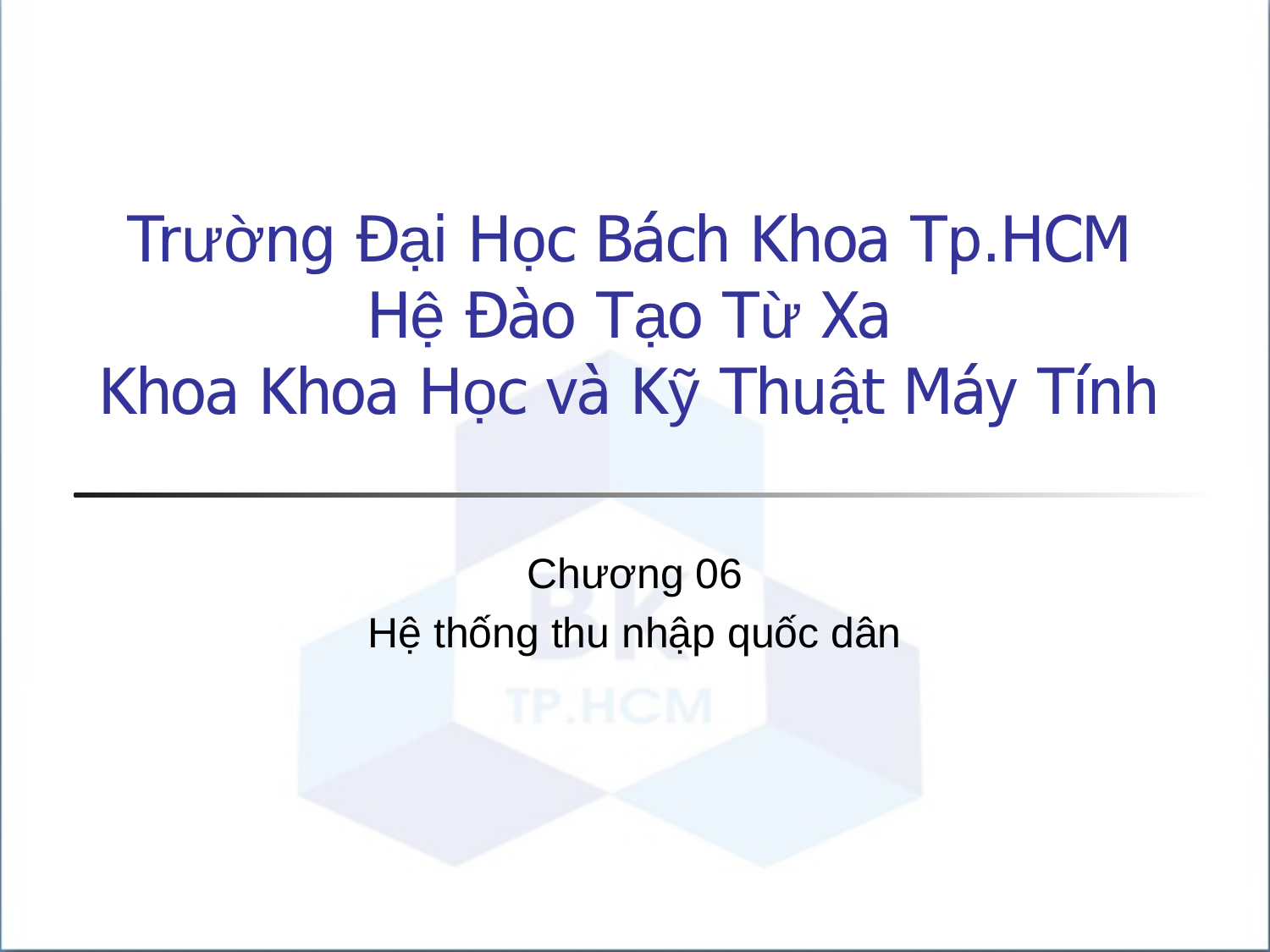

# Trường Đại Học Bách Khoa Tp.HCM Hệ Đào Tạo Từ Xa Khoa Khoa Học và Kỹ Thuật Máy Tính
Chương 06
Hệ thống thu nhập quốc dân